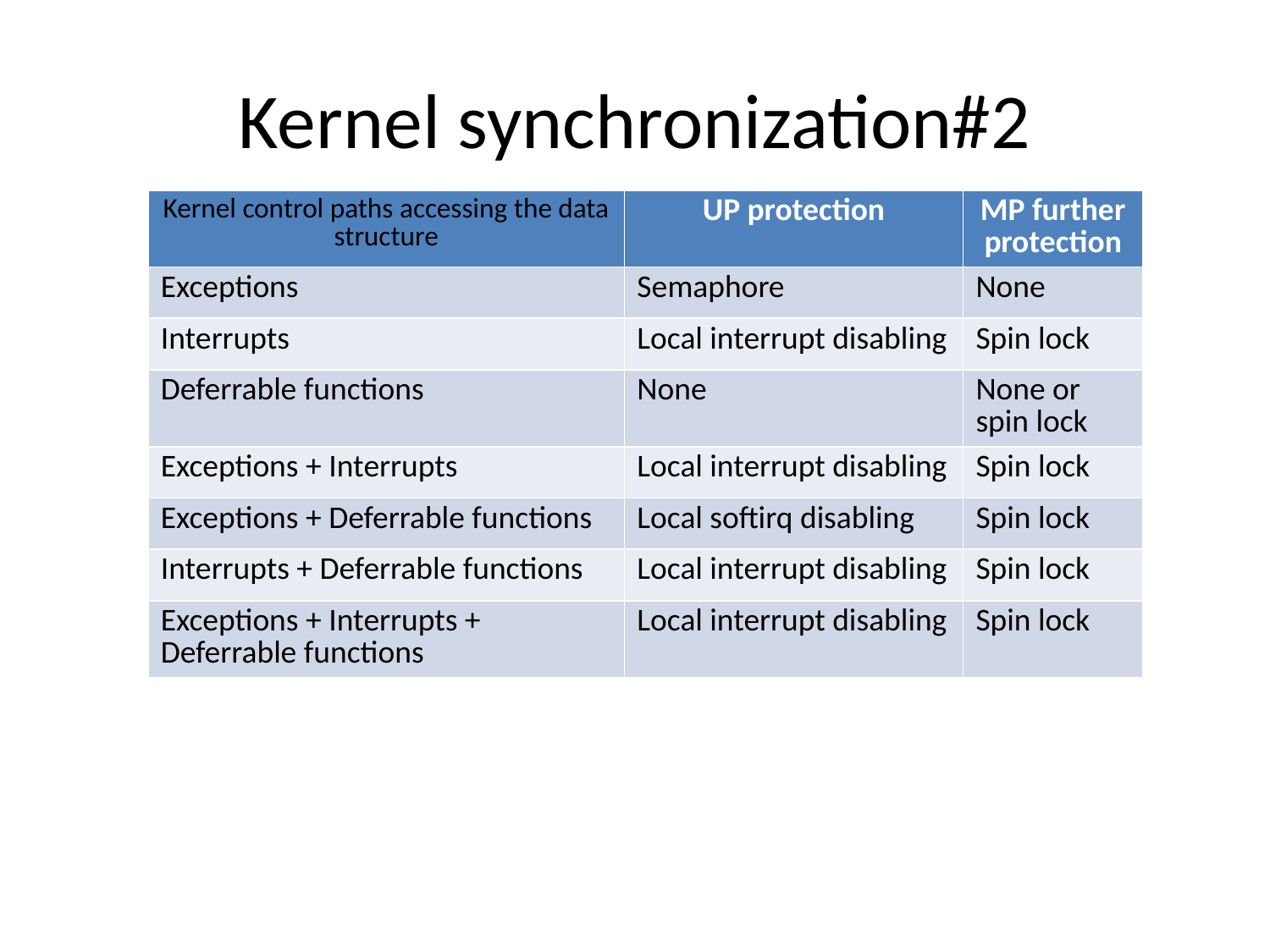

# Kernel synchronization#2
| Kernel control paths accessing the data structure | UP protection | MP further protection |
| --- | --- | --- |
| Exceptions | Semaphore | None |
| Interrupts | Local interrupt disabling | Spin lock |
| Deferrable functions | None | None or spin lock |
| Exceptions + Interrupts | Local interrupt disabling | Spin lock |
| Exceptions + Deferrable functions | Local softirq disabling | Spin lock |
| Interrupts + Deferrable functions | Local interrupt disabling | Spin lock |
| Exceptions + Interrupts + Deferrable functions | Local interrupt disabling | Spin lock |